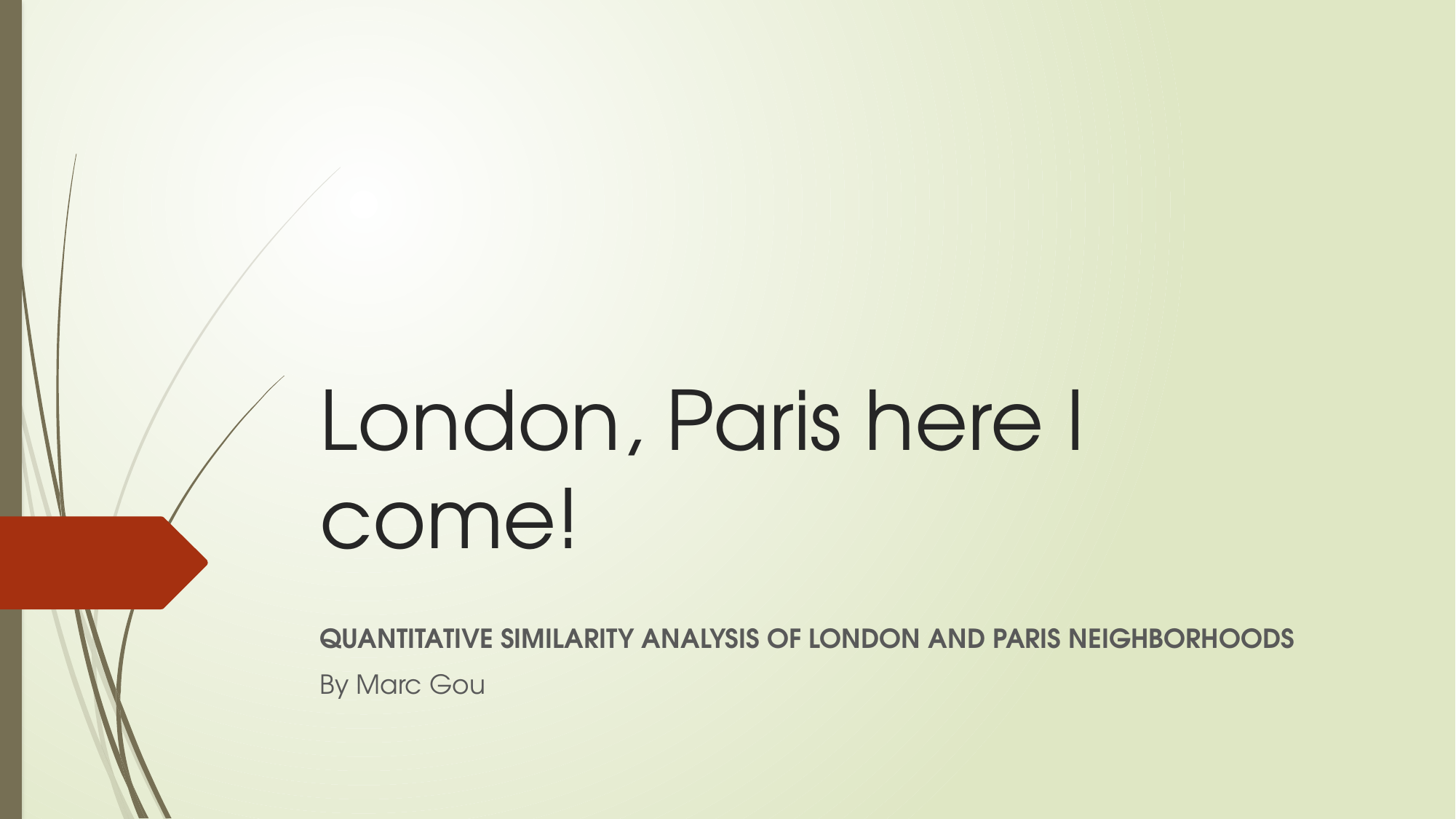

# London, Paris here I come!

QUANTITATIVE SIMILARITY ANALYSIS OF LONDON AND PARIS NEIGHBORHOODS
By Marc Gou